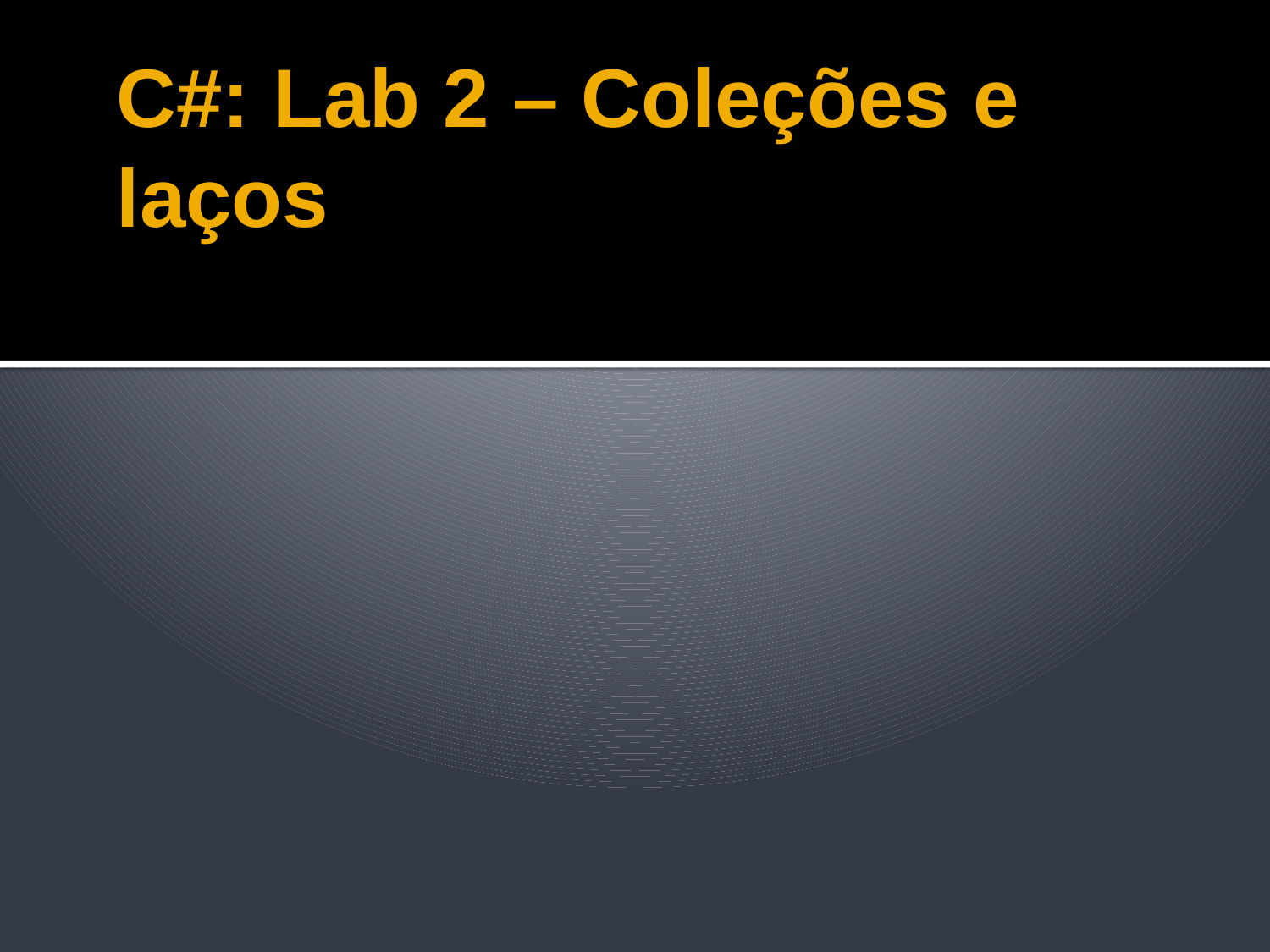

# C#: Lab 2 – Coleções e laços